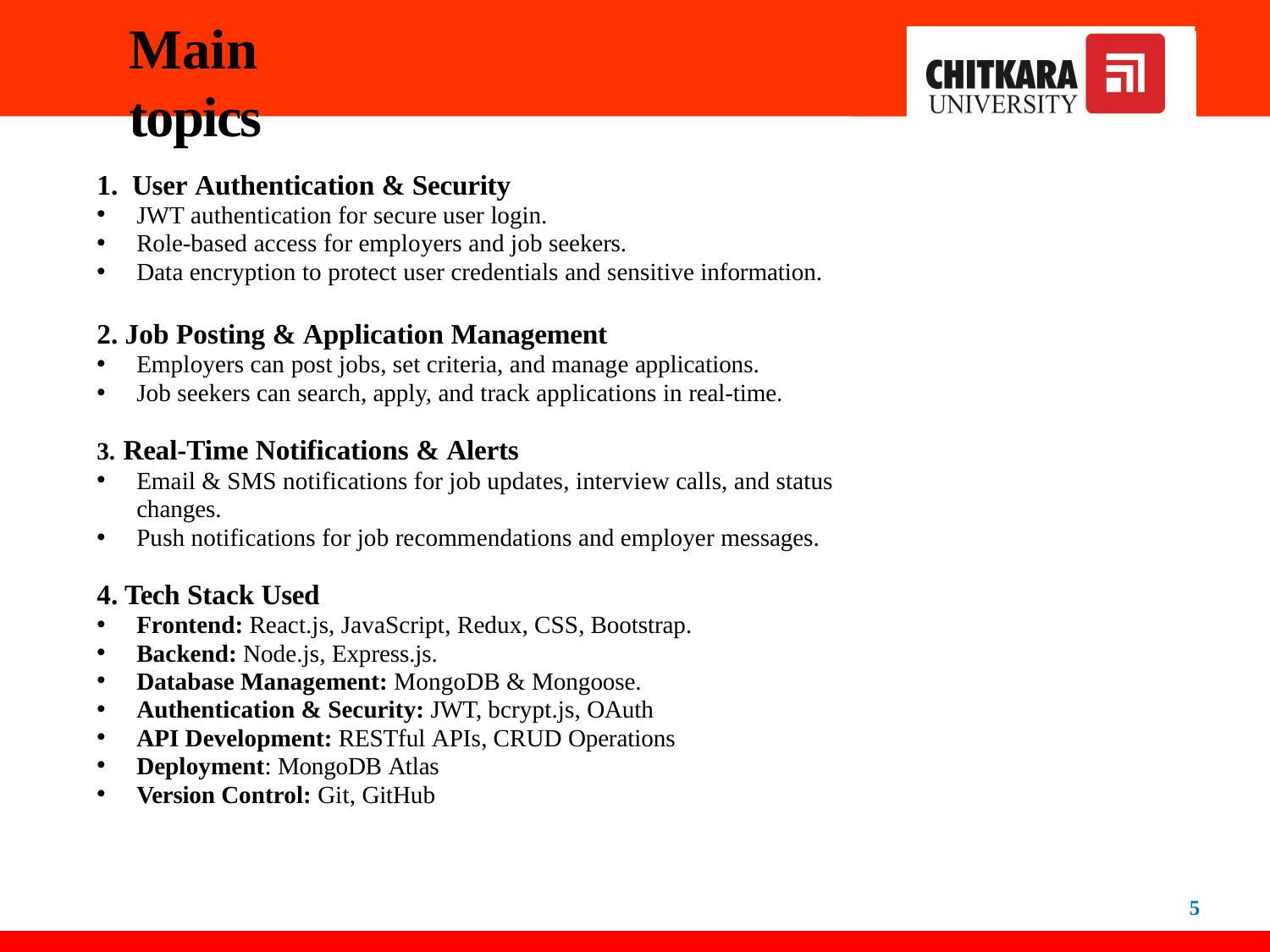

# Main topics
User Authentication & Security
JWT authentication for secure user login.
Role-based access for employers and job seekers.
Data encryption to protect user credentials and sensitive information.

Job Posting & Application Management
Employers can post jobs, set criteria, and manage applications.
Job seekers can search, apply, and track applications in real-time.
Real-Time Notifications & Alerts
Email & SMS notifications for job updates, interview calls, and status changes.
Push notifications for job recommendations and employer messages.
Tech Stack Used
Frontend: React.js, JavaScript, Redux, CSS, Bootstrap.
Backend: Node.js, Express.js.
Database Management: MongoDB & Mongoose.
Authentication & Security: JWT, bcrypt.js, OAuth
API Development: RESTful APIs, CRUD Operations
Deployment: MongoDB Atlas
Version Control: Git, GitHub
5